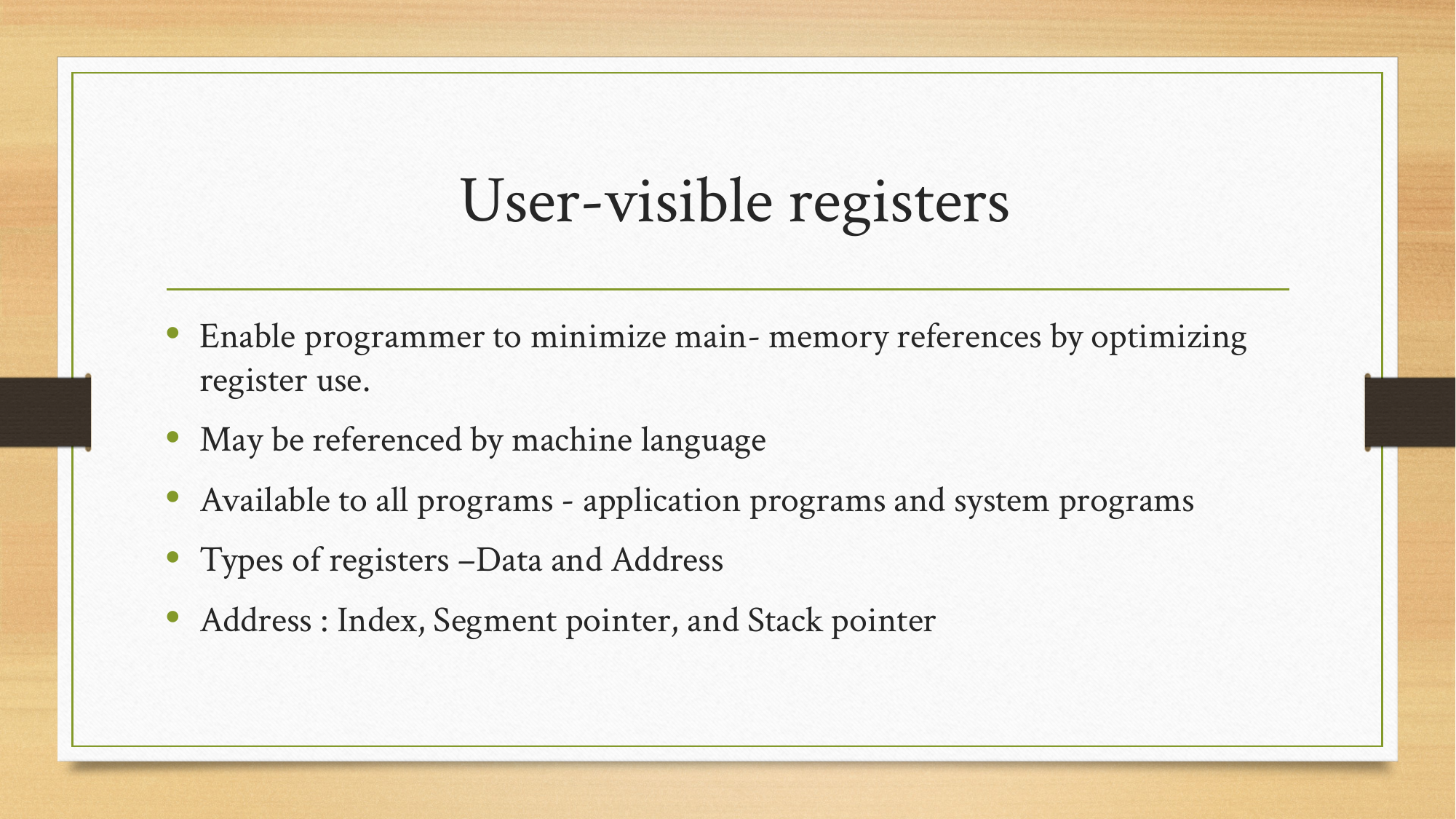

# User-visible registers
Enable programmer to minimize main- memory references by optimizing register use.
May be referenced by machine language
Available to all programs - application programs and system programs
Types of registers –Data and Address
Address : Index, Segment pointer, and Stack pointer